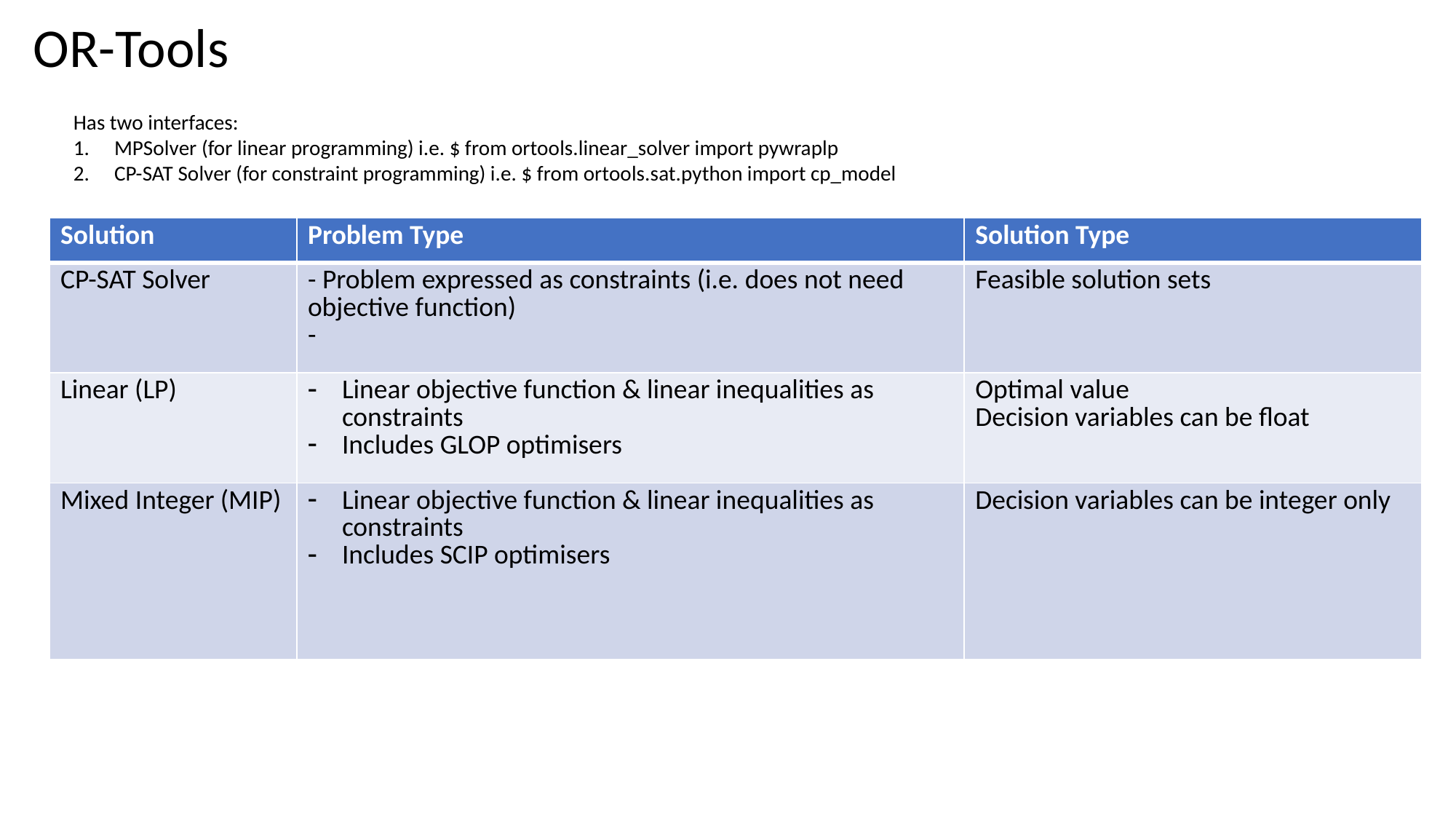

# OR-Tools
Has two interfaces:
MPSolver (for linear programming) i.e. $ from ortools.linear_solver import pywraplp
CP-SAT Solver (for constraint programming) i.e. $ from ortools.sat.python import cp_model
| Solution | Problem Type | Solution Type |
| --- | --- | --- |
| CP-SAT Solver | - Problem expressed as constraints (i.e. does not need objective function) - | Feasible solution sets |
| Linear (LP) | Linear objective function & linear inequalities as constraints Includes GLOP optimisers | Optimal value Decision variables can be float |
| Mixed Integer (MIP) | Linear objective function & linear inequalities as constraints Includes SCIP optimisers | Decision variables can be integer only |